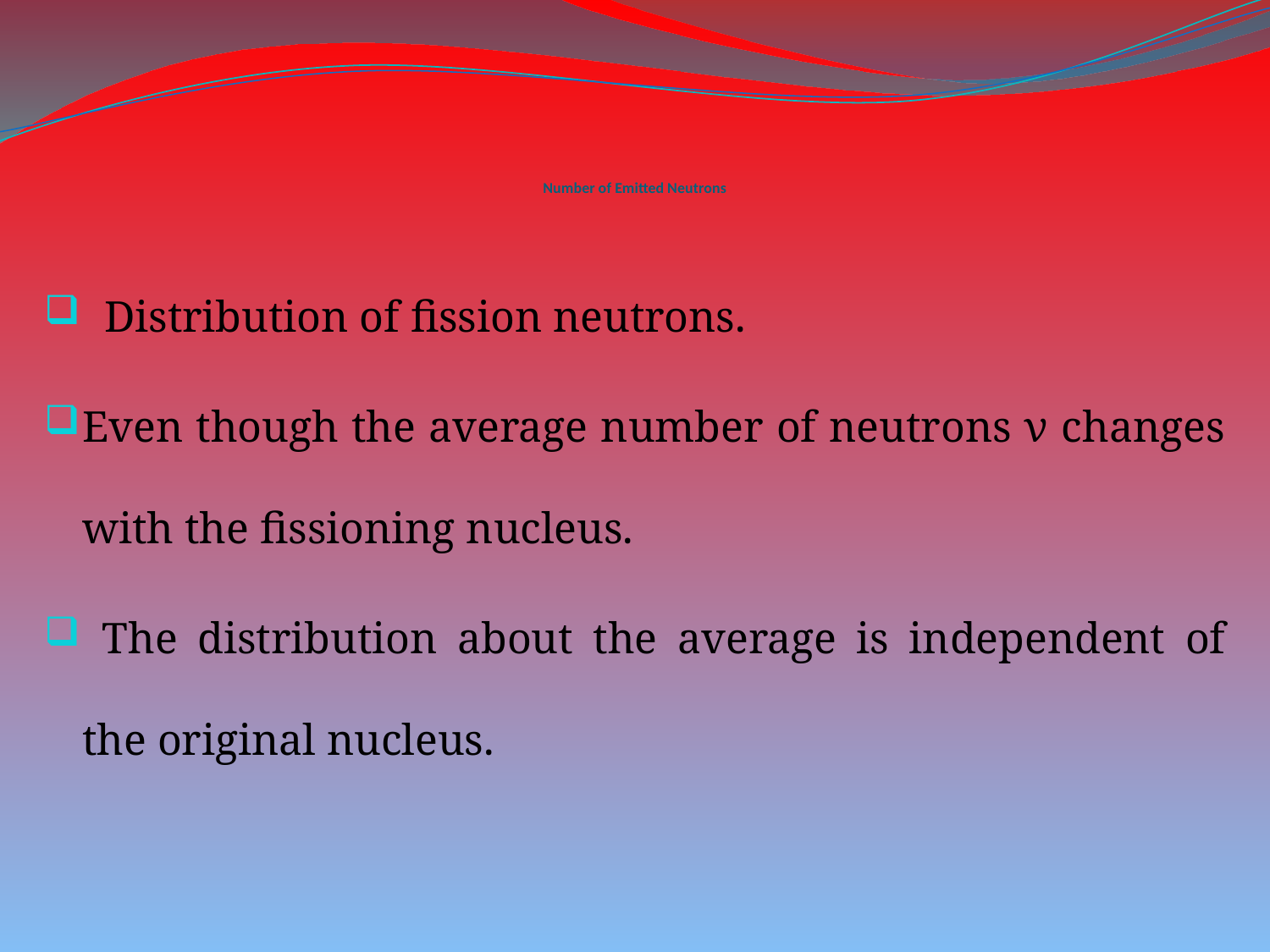

# Number of Emitted Neutrons
  Distribution of fission neutrons.
Even though the average number of neutrons ν changes with the fissioning nucleus.
 The distribution about the average is independent of the original nucleus.